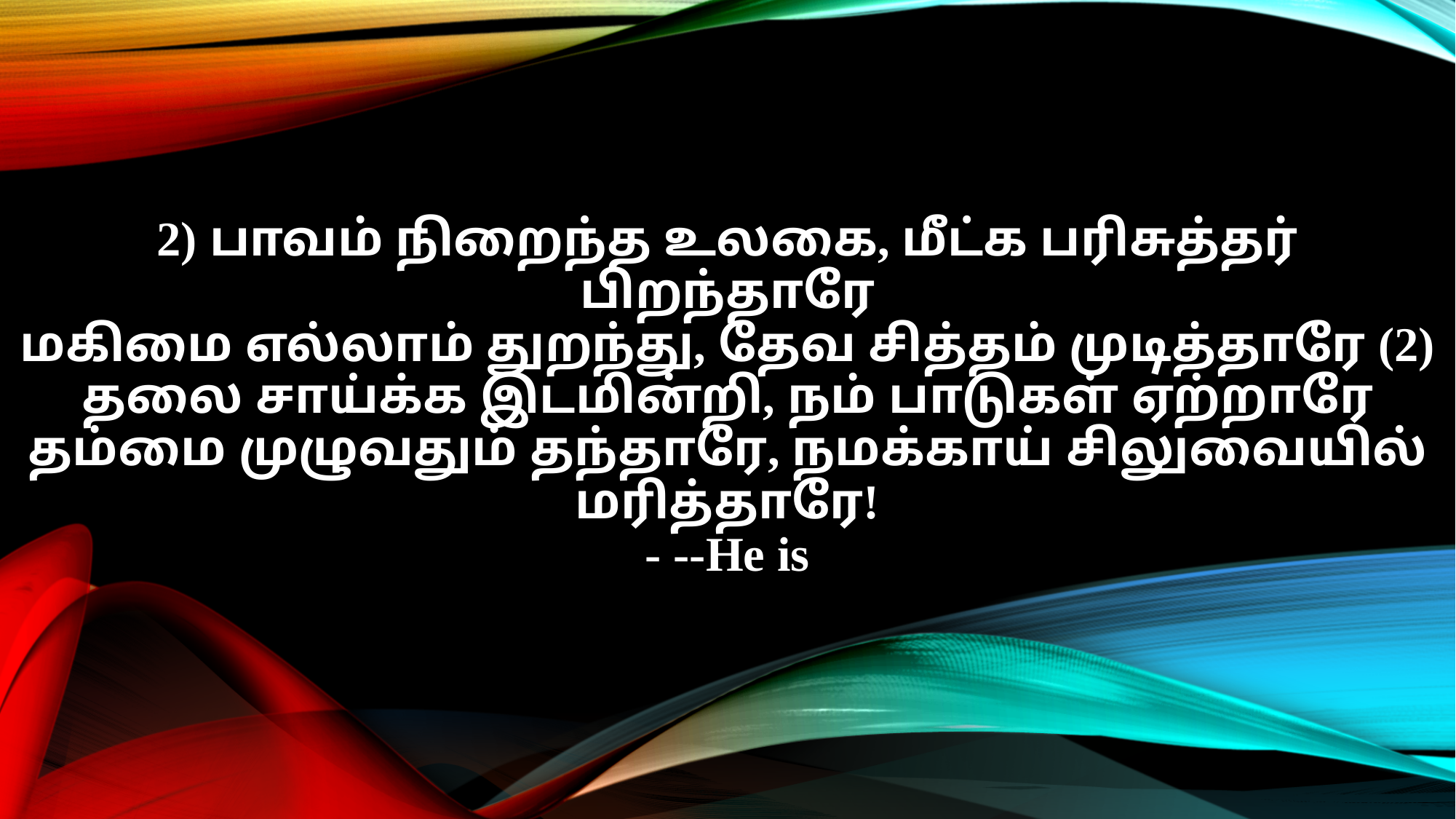

2) பாவம் நிறைந்த உலகை, மீட்க பரிசுத்தர் பிறந்தாரே
மகிமை எல்லாம் துறந்து, தேவ சித்தம் முடித்தாரே (2)
தலை சாய்க்க இடமின்றி, நம் பாடுகள் ஏற்றாரே
தம்மை முழுவதும் தந்தாரே, நமக்காய் சிலுவையில் மரித்தாரே!
- --He is